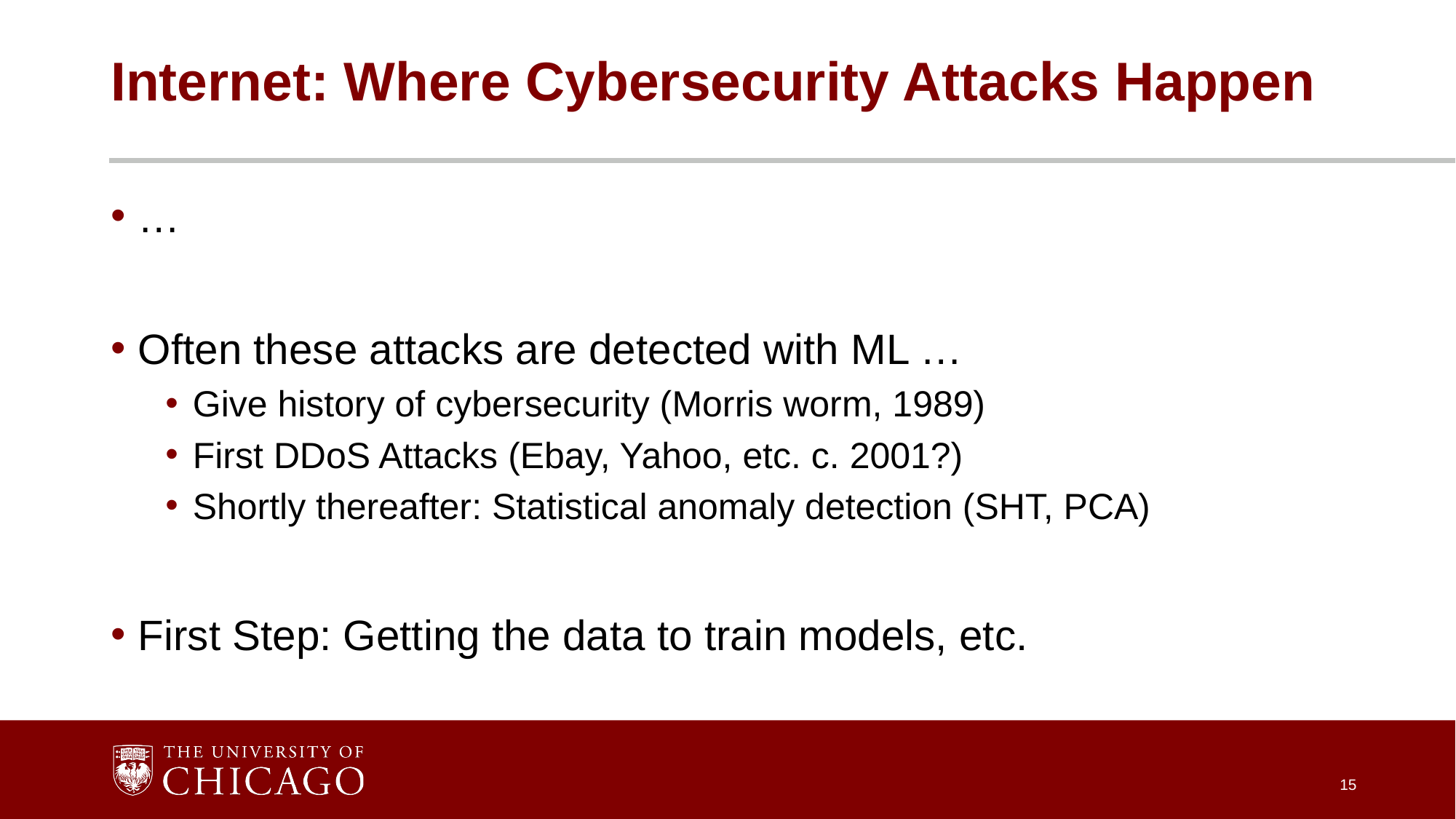

# Internet: Where Cybersecurity Attacks Happen
…

Often these attacks are detected with ML …
Give history of cybersecurity (Morris worm, 1989)
First DDoS Attacks (Ebay, Yahoo, etc. c. 2001?)
Shortly thereafter: Statistical anomaly detection (SHT, PCA)

First Step: Getting the data to train models, etc.
15